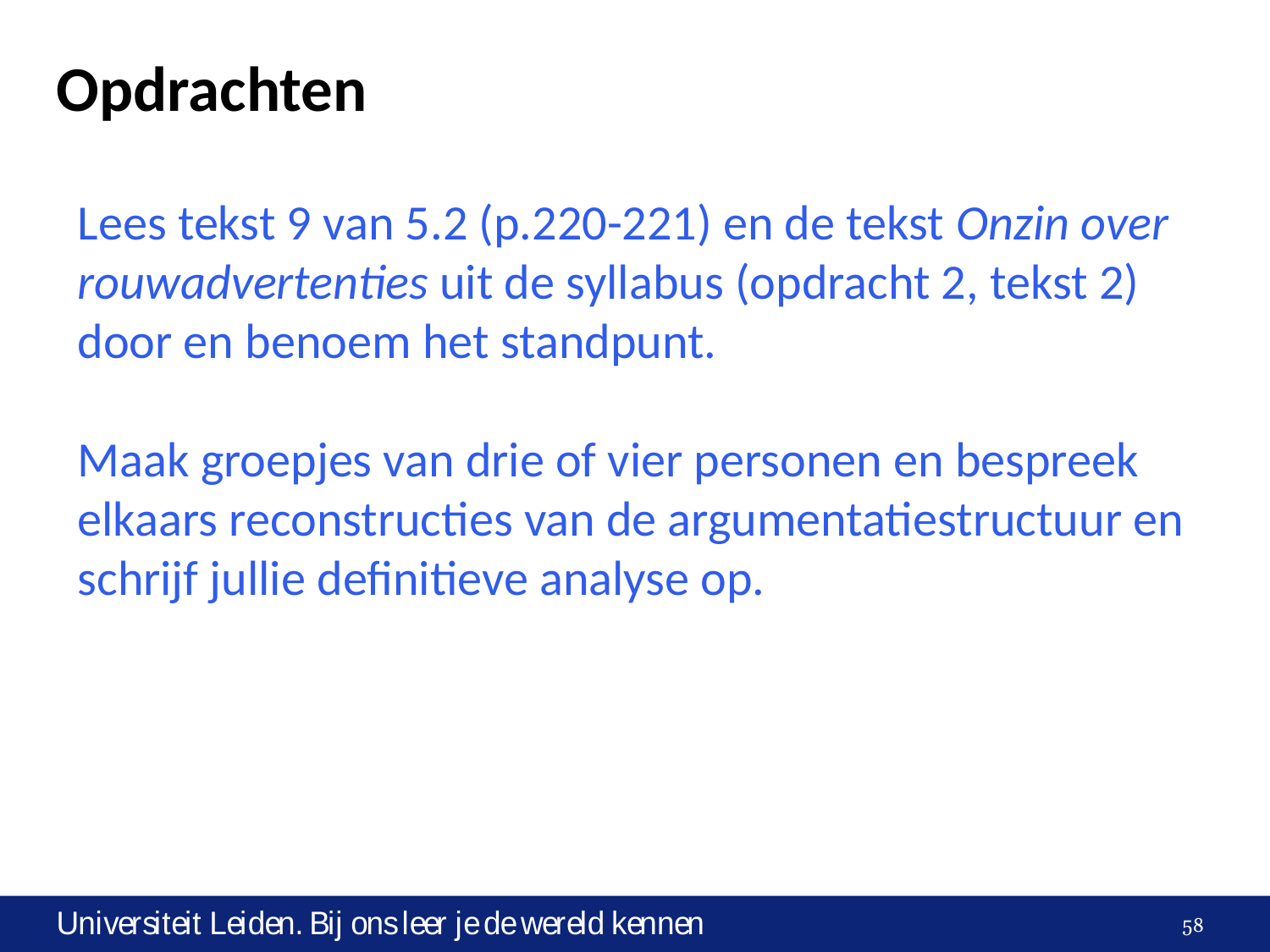

# Opdrachten
Lees tekst 9 van 5.2 (p.220-221) en de tekst Onzin over rouwadvertenties uit de syllabus (opdracht 2, tekst 2) door en benoem het standpunt.

Maak groepjes van drie of vier personen en bespreek elkaars reconstructies van de argumentatiestructuur en schrijf jullie definitieve analyse op.